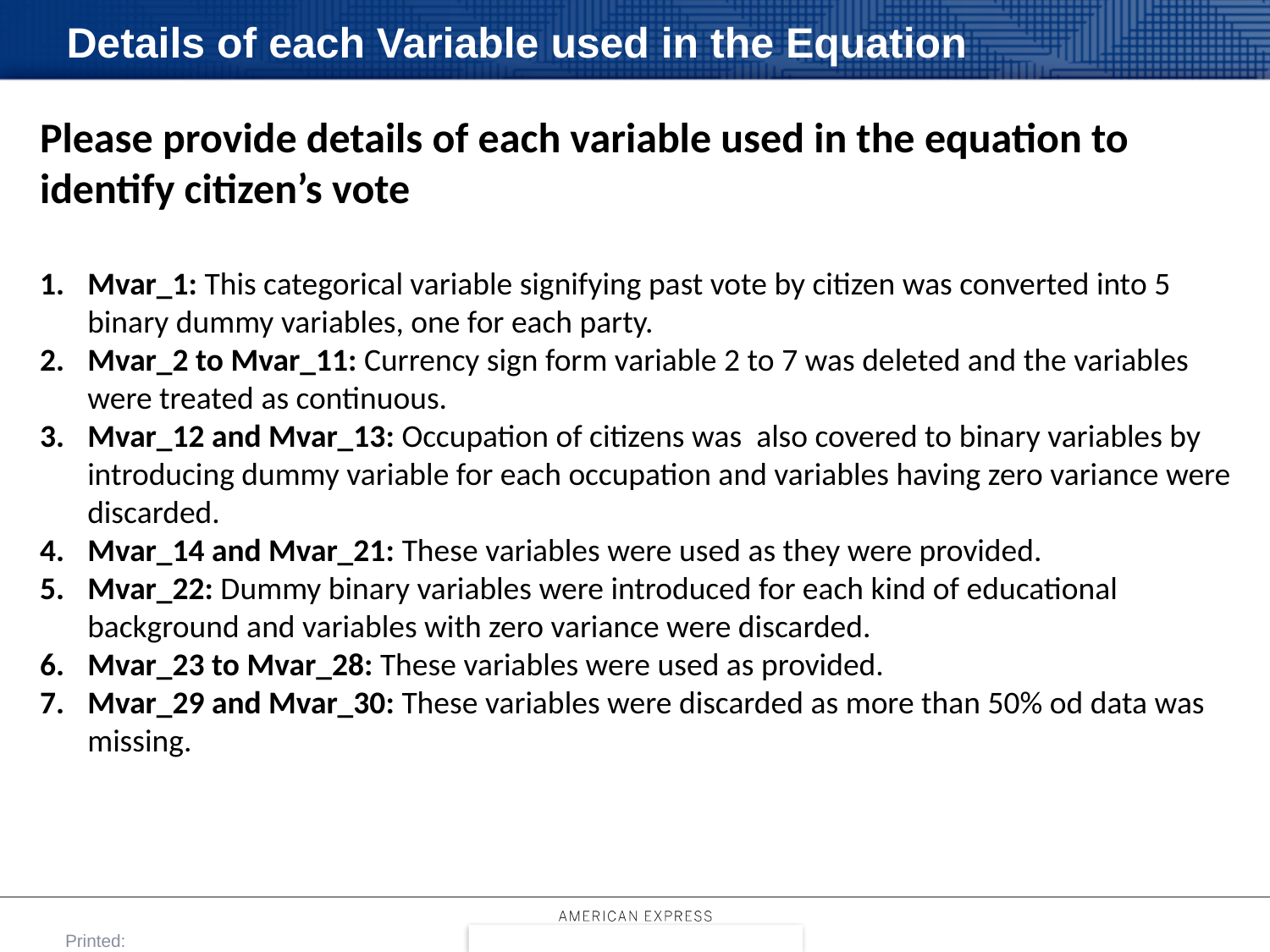

# Details of each Variable used in the Equation
Please provide details of each variable used in the equation to identify citizen’s vote

Mvar_1: This categorical variable signifying past vote by citizen was converted into 5 binary dummy variables, one for each party.
Mvar_2 to Mvar_11: Currency sign form variable 2 to 7 was deleted and the variables were treated as continuous.
Mvar_12 and Mvar_13: Occupation of citizens was  also covered to binary variables by introducing dummy variable for each occupation and variables having zero variance were discarded.
Mvar_14 and Mvar_21: These variables were used as they were provided.
Mvar_22: Dummy binary variables were introduced for each kind of educational background and variables with zero variance were discarded.
Mvar_23 to Mvar_28: These variables were used as provided.
Mvar_29 and Mvar_30: These variables were discarded as more than 50% od data was missing.